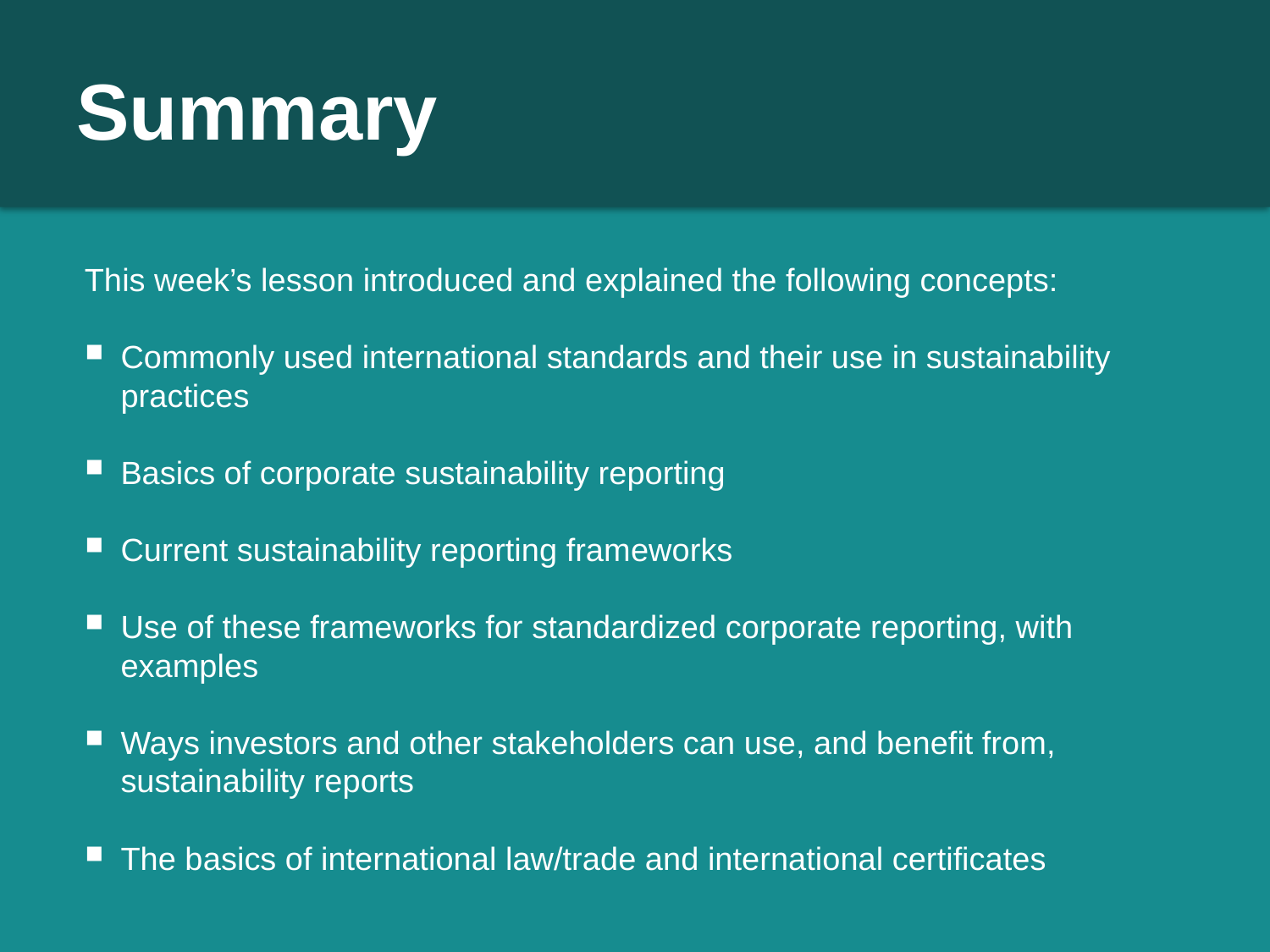

# Summary
This week’s lesson introduced and explained the following concepts:

Commonly used international standards and their use in sustainability practices

Basics of corporate sustainability reporting

Current sustainability reporting frameworks

Use of these frameworks for standardized corporate reporting, with examples

Ways investors and other stakeholders can use, and benefit from, sustainability reports

The basics of international law/trade and international certificates